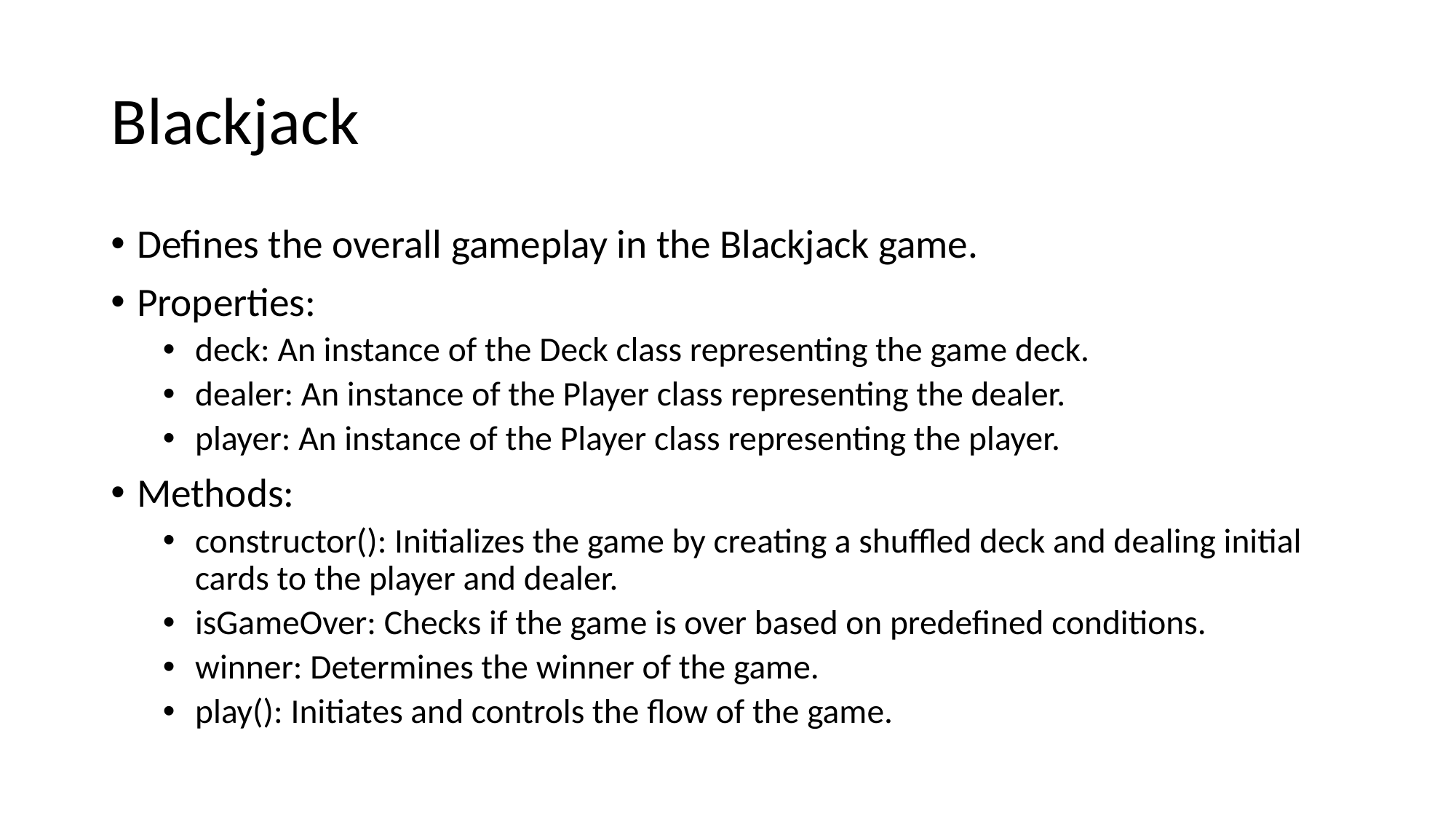

# Blackjack
Defines the overall gameplay in the Blackjack game.
Properties:
deck: An instance of the Deck class representing the game deck.
dealer: An instance of the Player class representing the dealer.
player: An instance of the Player class representing the player.
Methods:
constructor(): Initializes the game by creating a shuffled deck and dealing initial cards to the player and dealer.
isGameOver: Checks if the game is over based on predefined conditions.
winner: Determines the winner of the game.
play(): Initiates and controls the flow of the game.